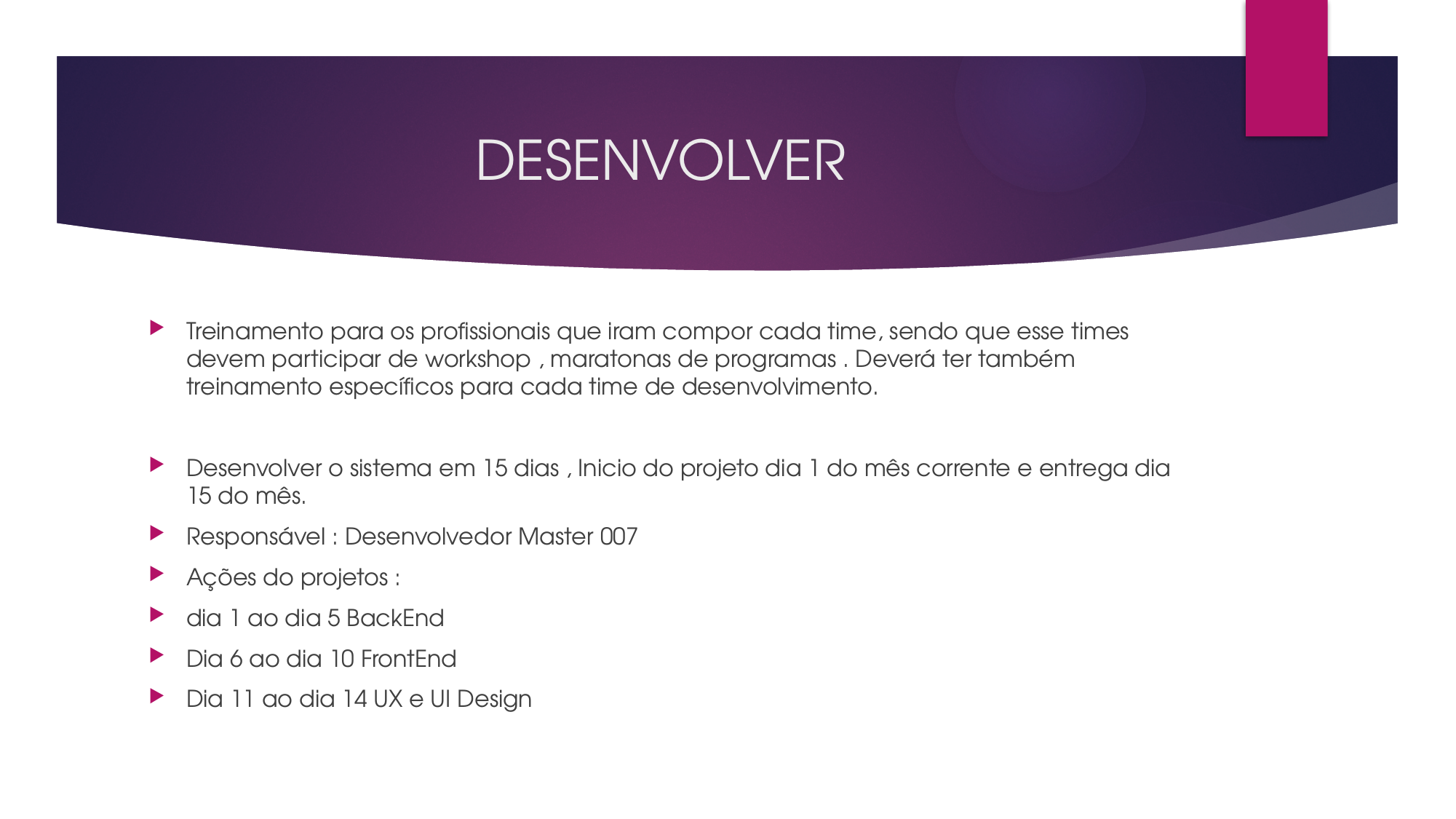

# DESENVOLVER
Treinamento para os profissionais que iram compor cada time, sendo que esse times devem participar de workshop , maratonas de programas . Deverá ter também treinamento específicos para cada time de desenvolvimento.

Desenvolver o sistema em 15 dias , Inicio do projeto dia 1 do mês corrente e entrega dia 15 do mês.
Responsável : Desenvolvedor Master 007
Ações do projetos :
dia 1 ao dia 5 BackEnd
Dia 6 ao dia 10 FrontEnd
Dia 11 ao dia 14 UX e UI Design